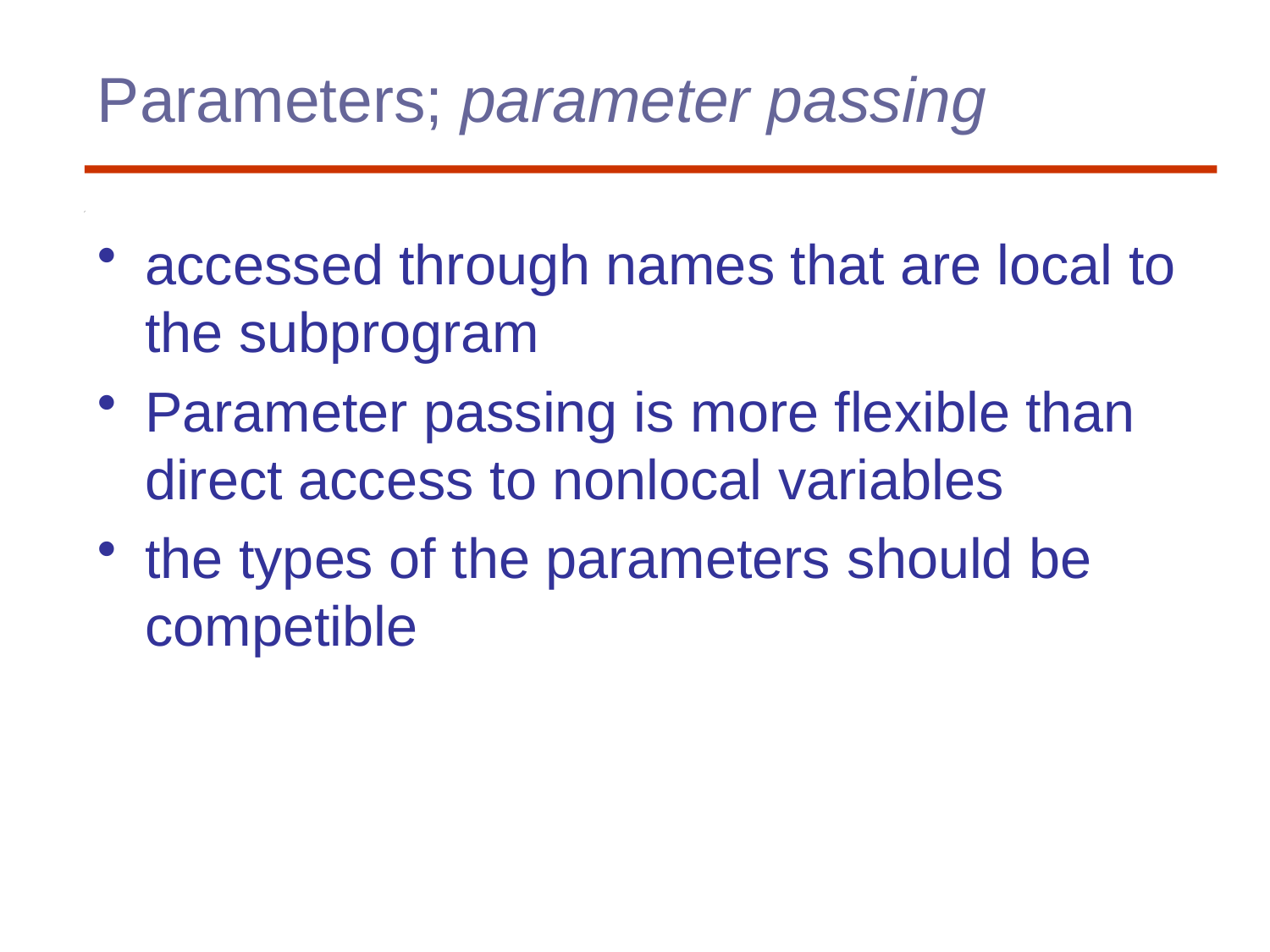

# Parameters; parameter passing
accessed through names that are local to the subprogram
Parameter passing is more flexible than direct access to nonlocal variables
the types of the parameters should be competible